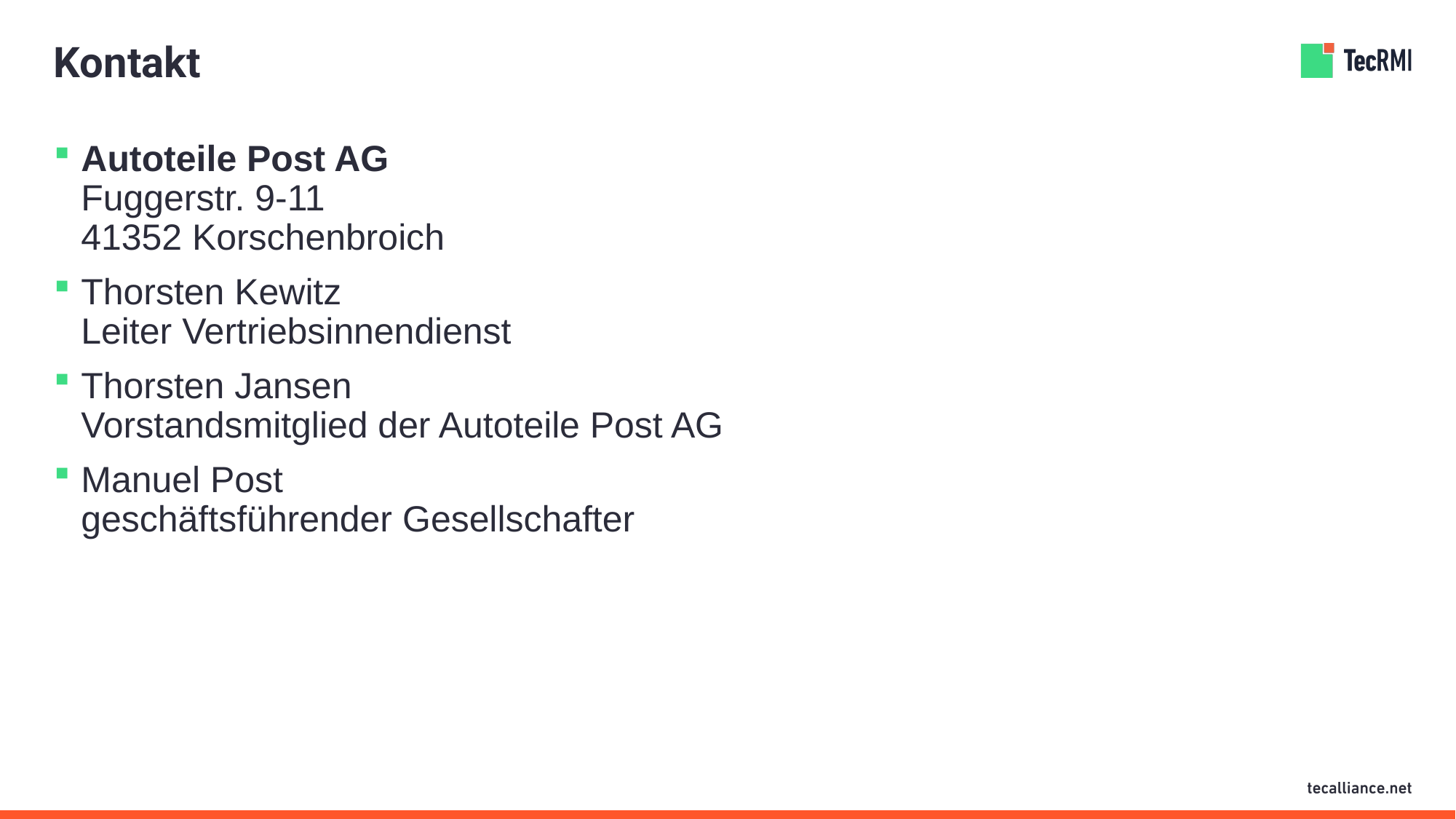

# Kontakt
Autoteile Post AG
Fuggerstr. 9-11
41352 Korschenbroich
Thorsten Kewitz
Leiter Vertriebsinnendienst
Thorsten Jansen
Vorstandsmitglied der Autoteile Post AG
Manuel Post
geschäftsführender Gesellschafter